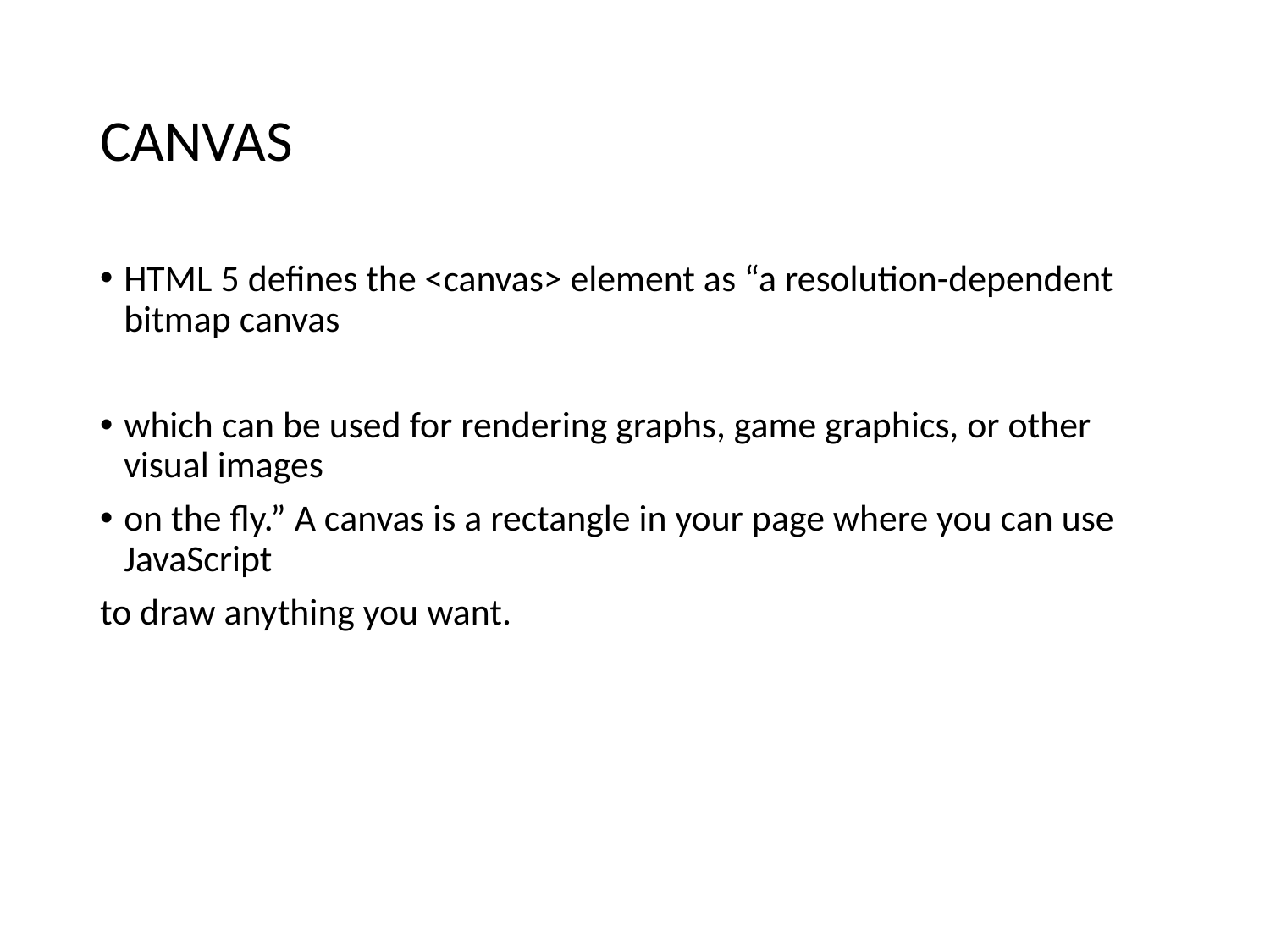

# CANVAS
HTML 5 defines the <canvas> element as “a resolution-dependent bitmap canvas

which can be used for rendering graphs, game graphics, or other visual images
on the fly.” A canvas is a rectangle in your page where you can use JavaScript
to draw anything you want.